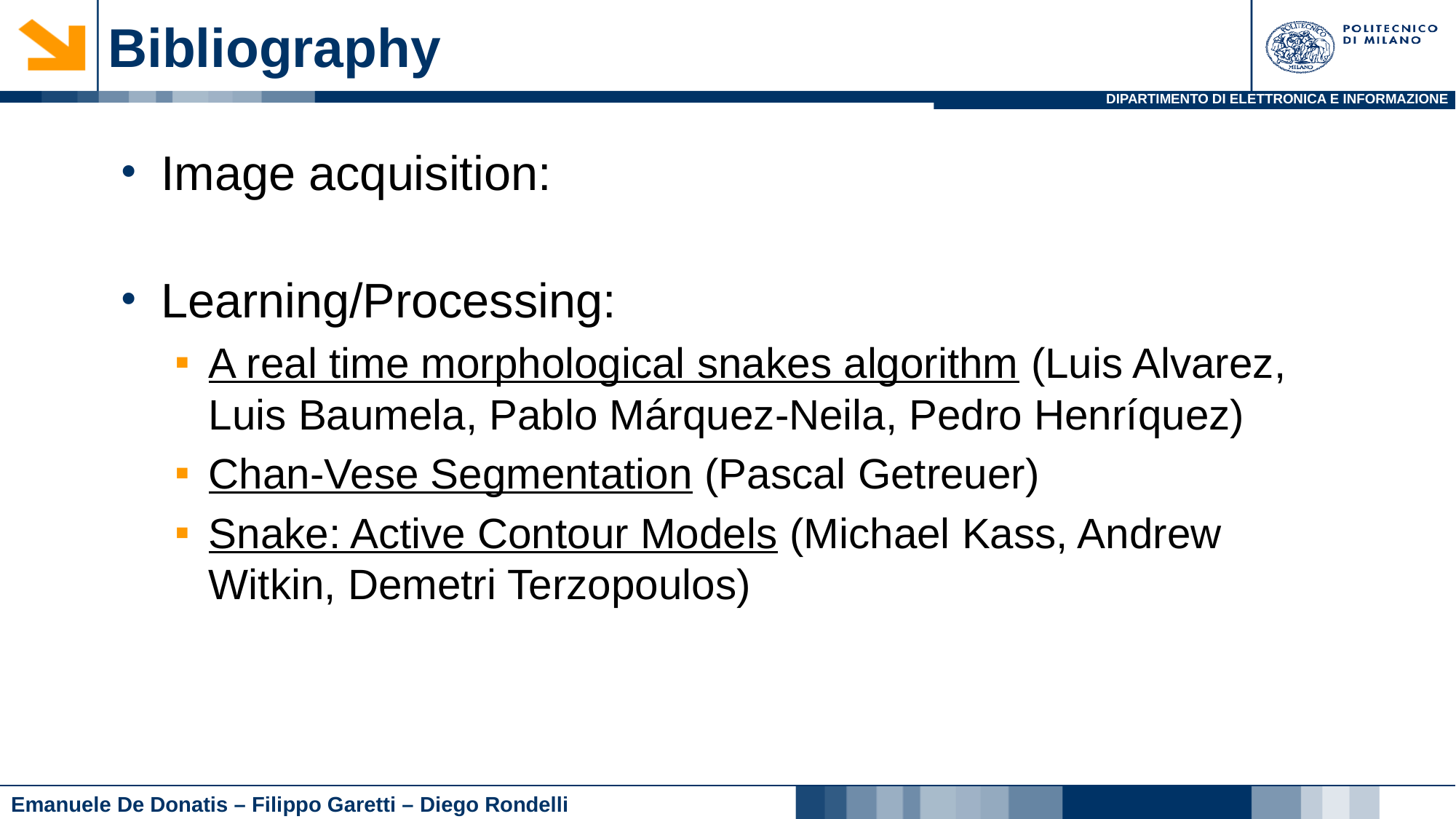

# Bibliography
Image acquisition:

Learning/Processing:
A real time morphological snakes algorithm (Luis Alvarez, Luis Baumela, Pablo Márquez-Neila, Pedro Henríquez)
Chan-Vese Segmentation (Pascal Getreuer)
Snake: Active Contour Models (Michael Kass, Andrew Witkin, Demetri Terzopoulos)
Emanuele De Donatis – Filippo Garetti – Diego Rondelli